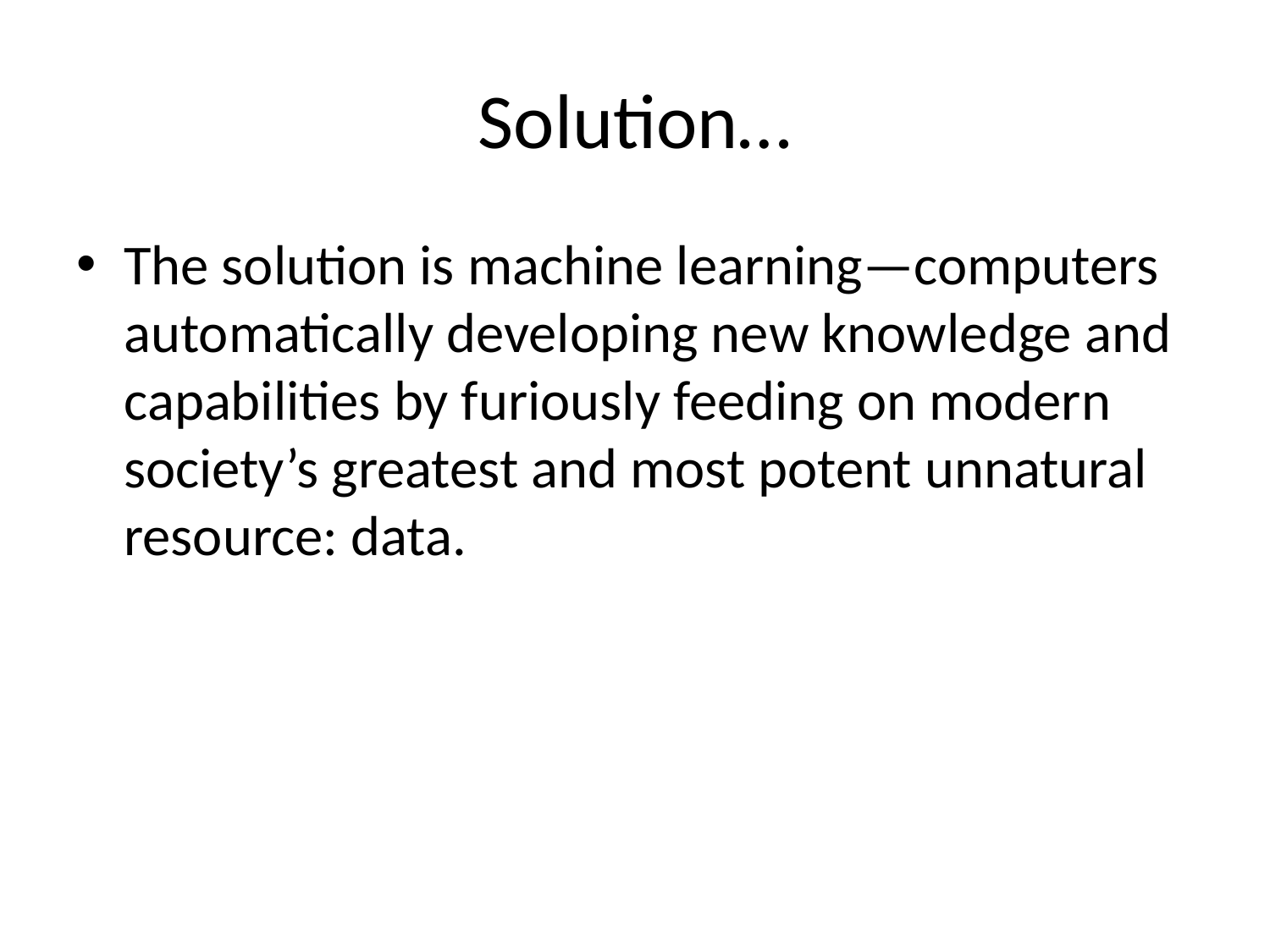

# Solution…
The solution is machine learning—computers automatically developing new knowledge and capabilities by furiously feeding on modern society’s greatest and most potent unnatural resource: data.